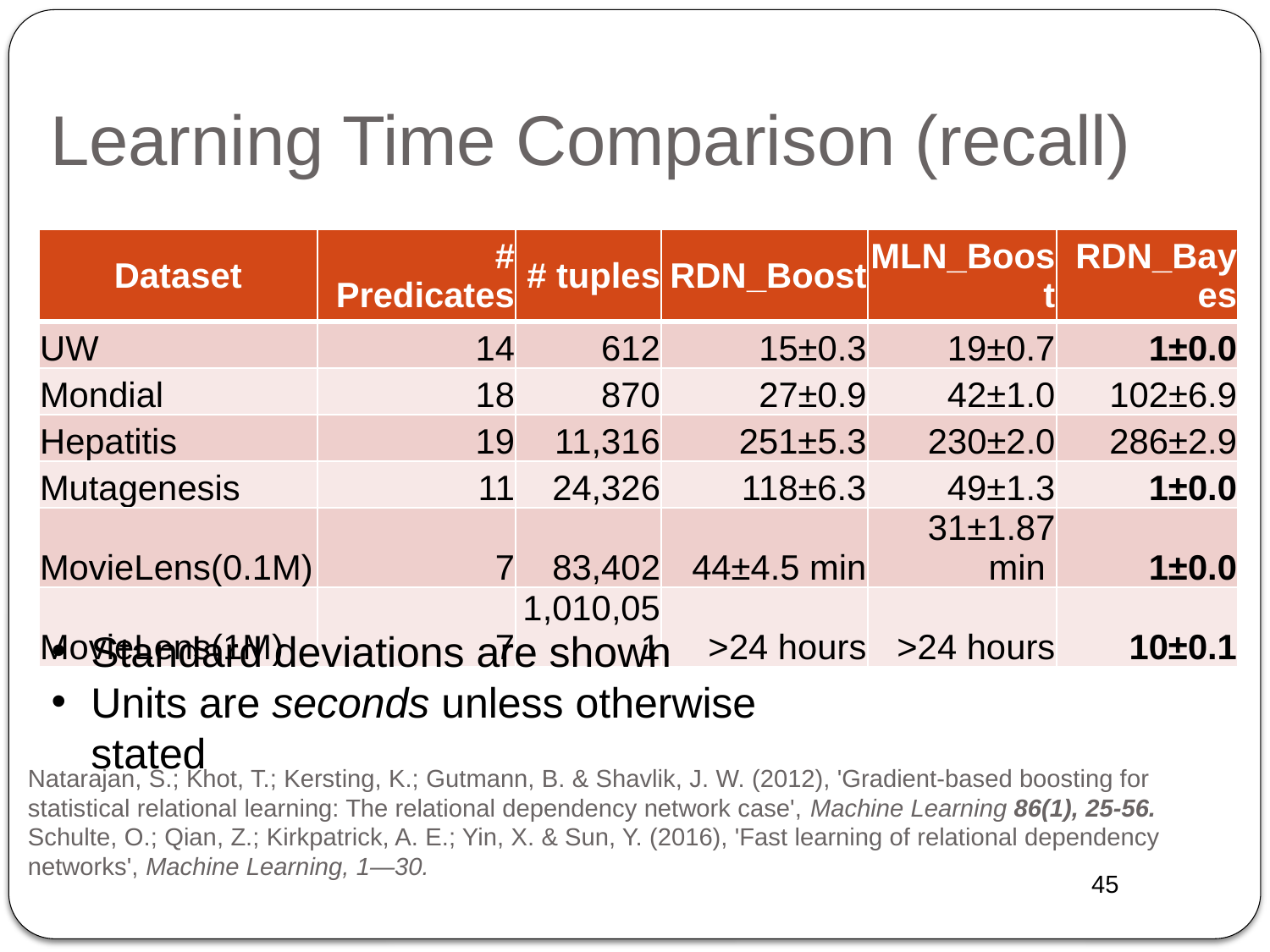

# Learning Time Comparison (recall)
| Dataset | # Predicates | # tuples | RDN\_Boost | MLN\_Boost | RDN\_Bayes |
| --- | --- | --- | --- | --- | --- |
| UW | 14 | 612 | 15±0.3 | 19±0.7 | 1±0.0 |
| Mondial | 18 | 870 | 27±0.9 | 42±1.0 | 102±6.9 |
| Hepatitis | 19 | 11,316 | 251±5.3 | 230±2.0 | 286±2.9 |
| Mutagenesis | 11 | 24,326 | 118±6.3 | 49±1.3 | 1±0.0 |
| MovieLens(0.1M) | 7 | 83,402 | 44±4.5 min | 31±1.87 min | 1±0.0 |
| MovieLens(1M) | 7 | 1,010,051 | >24 hours | >24 hours | 10±0.1 |
Standard deviations are shown
Units are seconds unless otherwise stated
Natarajan, S.; Khot, T.; Kersting, K.; Gutmann, B. & Shavlik, J. W. (2012), 'Gradient-based boosting for statistical relational learning: The relational dependency network case', Machine Learning 86(1), 25-56.
Schulte, O.; Qian, Z.; Kirkpatrick, A. E.; Yin, X. & Sun, Y. (2016), 'Fast learning of relational dependency networks', Machine Learning, 1—30.